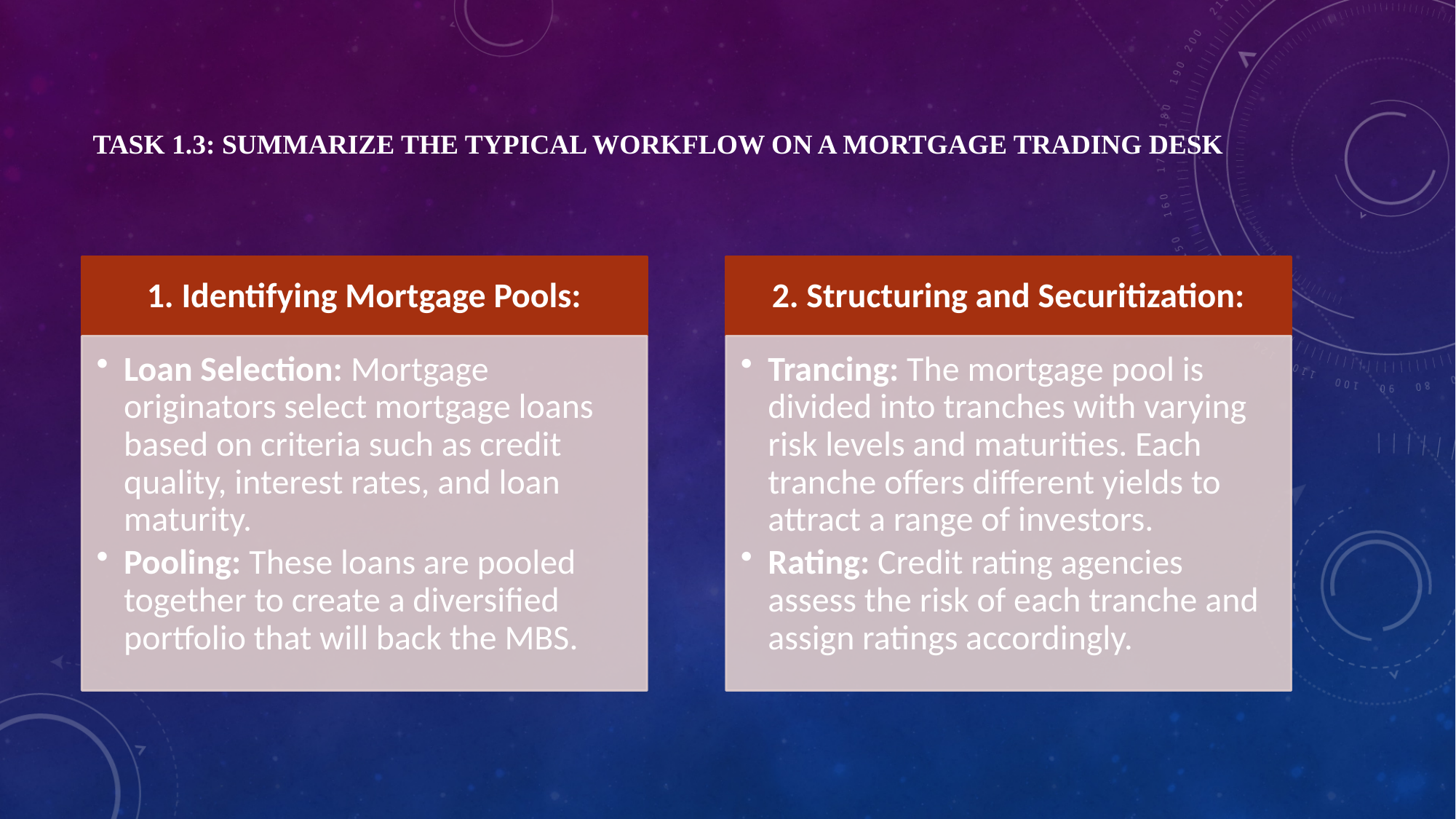

# Task 1.3: Summarize the Typical Workflow on a Mortgage Trading Desk
1. Identifying Mortgage Pools:
Loan Selection: Mortgage originators select mortgage loans based on criteria such as credit quality, interest rates, and loan maturity.
Pooling: These loans are pooled together to create a diversified portfolio that will back the MBS.
2. Structuring and Securitization:
Trancing: The mortgage pool is divided into tranches with varying risk levels and maturities. Each tranche offers different yields to attract a range of investors.
Rating: Credit rating agencies assess the risk of each tranche and assign ratings accordingly.